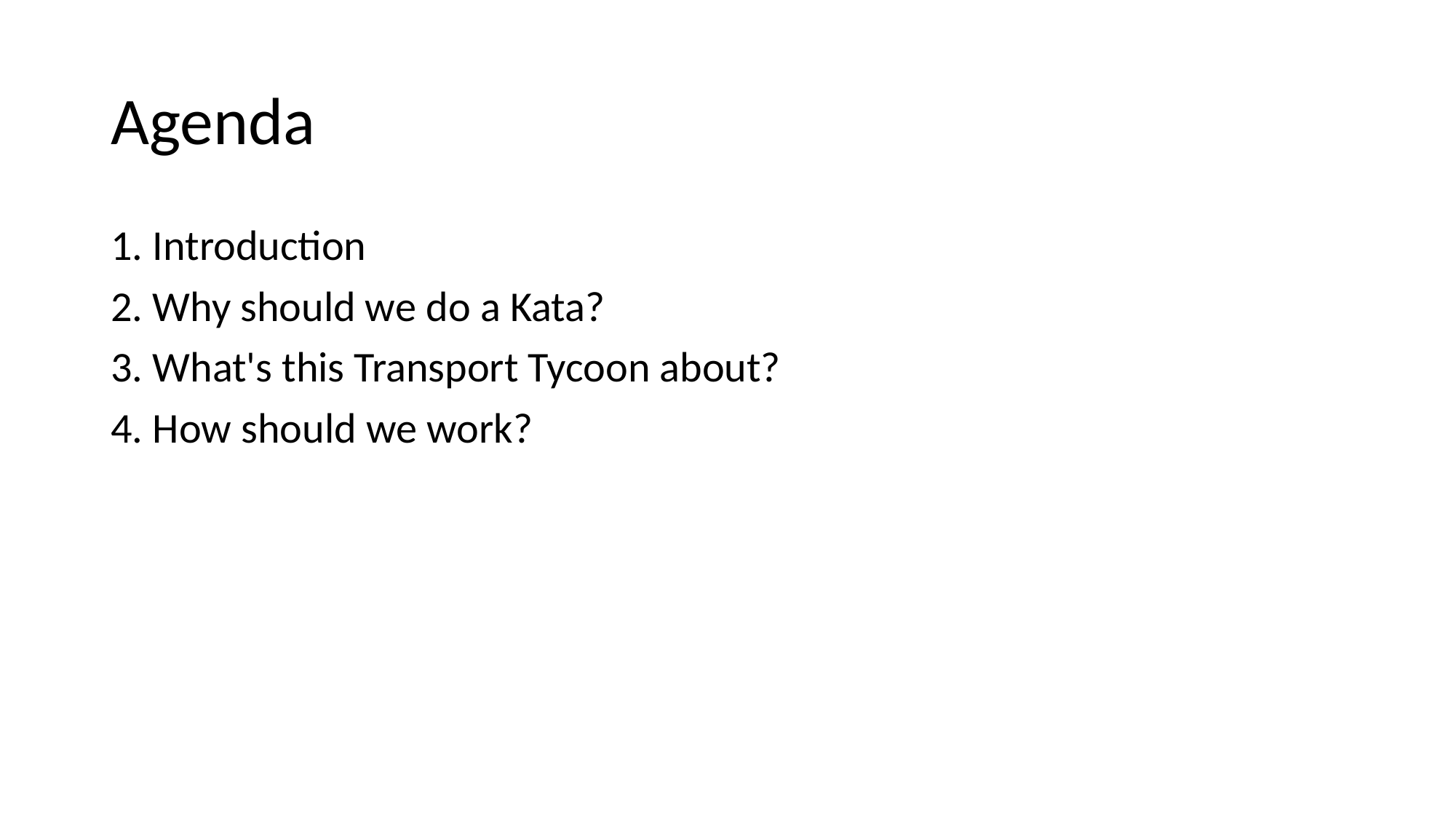

# Agenda
1. Introduction
2. Why should we do a Kata?
3. What's this Transport Tycoon about?
4. How should we work?